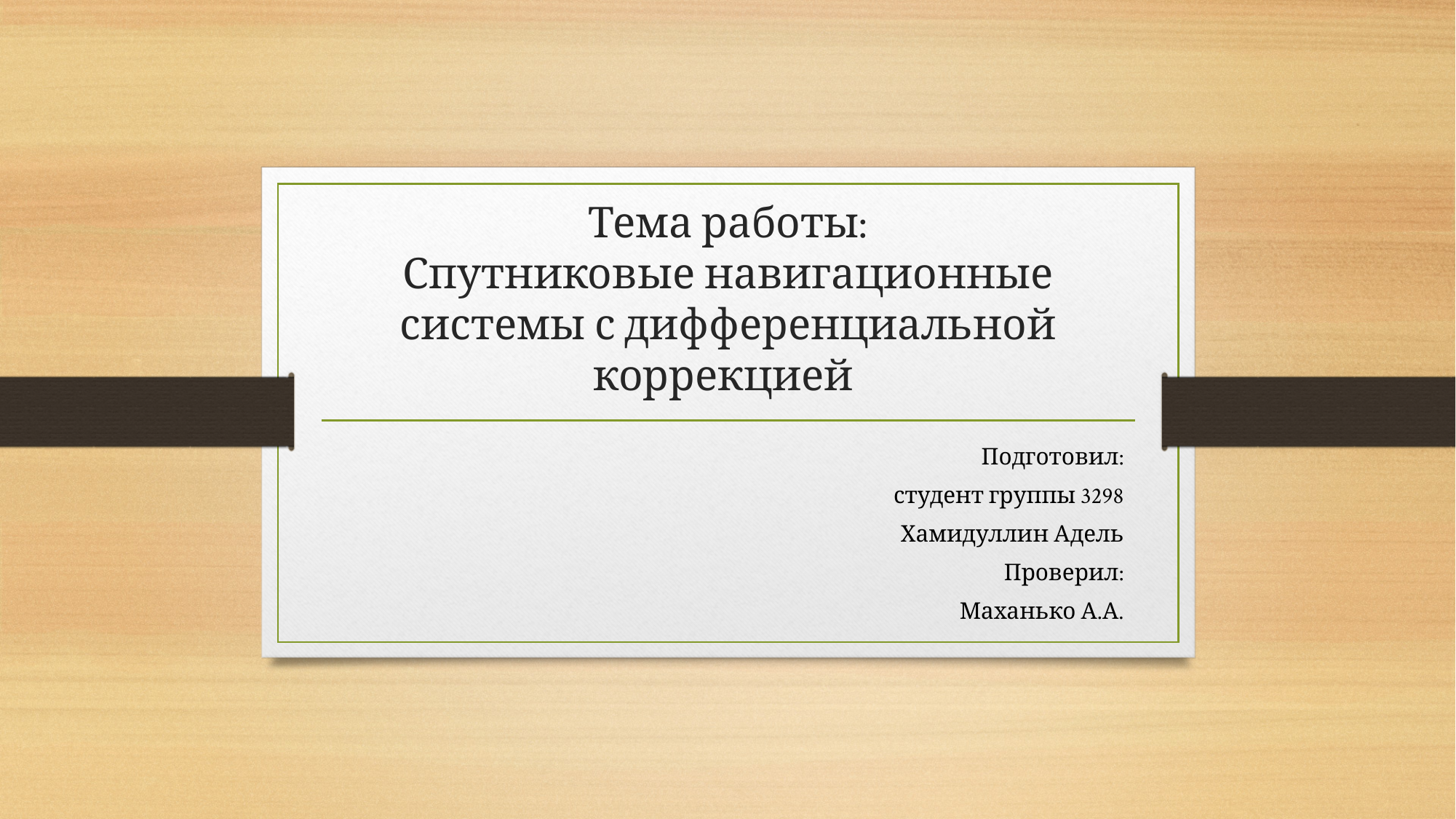

# Тема работы: Спутниковые навигационные системы с дифференциальной коррекцией
Подготовил:
студент группы 3298
Хамидуллин Адель
Проверил:
Маханько А.А.